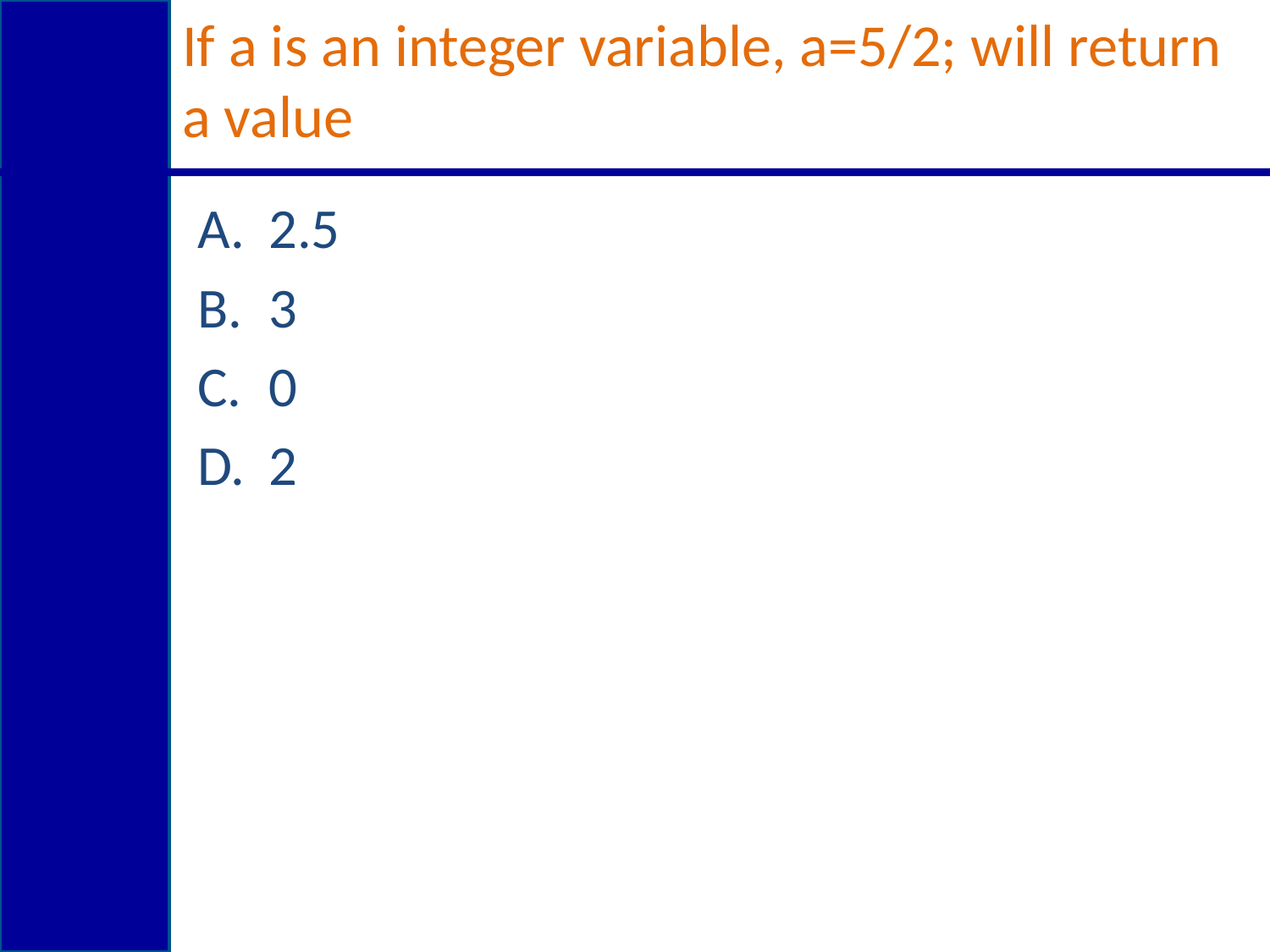

# If a is an integer variable, a=5/2; will return a value
2.5
3
0
2